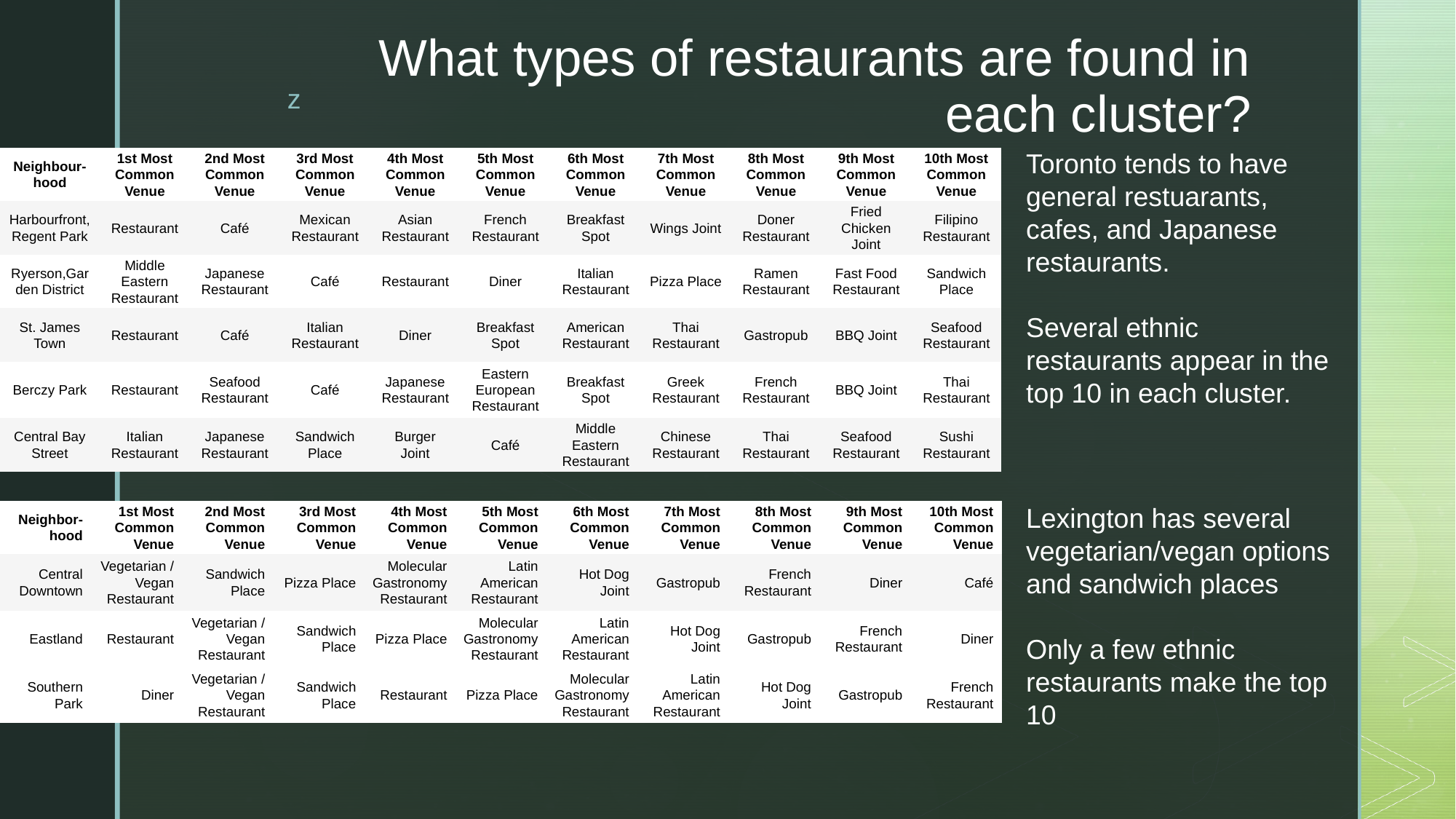

# What types of restaurants are found in each cluster?
Toronto tends to have general restuarants, cafes, and Japanese restaurants.

Several ethnic restaurants appear in the top 10 in each cluster.
| Neighbour-hood | 1st Most Common Venue | 2nd Most Common Venue | 3rd Most Common Venue | 4th Most Common Venue | 5th Most Common Venue | 6th Most Common Venue | 7th Most Common Venue | 8th Most Common Venue | 9th Most Common Venue | 10th Most Common Venue |
| --- | --- | --- | --- | --- | --- | --- | --- | --- | --- | --- |
| Harbourfront,Regent Park | Restaurant | Café | Mexican Restaurant | Asian Restaurant | French Restaurant | Breakfast Spot | Wings Joint | Doner Restaurant | Fried Chicken Joint | Filipino Restaurant |
| Ryerson,Garden District | Middle Eastern Restaurant | Japanese Restaurant | Café | Restaurant | Diner | Italian Restaurant | Pizza Place | Ramen Restaurant | Fast Food Restaurant | Sandwich Place |
| St. James Town | Restaurant | Café | Italian Restaurant | Diner | Breakfast Spot | American Restaurant | Thai Restaurant | Gastropub | BBQ Joint | Seafood Restaurant |
| Berczy Park | Restaurant | Seafood Restaurant | Café | Japanese Restaurant | Eastern European Restaurant | Breakfast Spot | Greek Restaurant | French Restaurant | BBQ Joint | Thai Restaurant |
| Central Bay Street | Italian Restaurant | Japanese Restaurant | Sandwich Place | Burger Joint | Café | Middle Eastern Restaurant | Chinese Restaurant | Thai Restaurant | Seafood Restaurant | Sushi Restaurant |
Lexington has several vegetarian/vegan options and sandwich places

Only a few ethnic restaurants make the top 10
| Neighbor-hood | 1st Most Common Venue | 2nd Most Common Venue | 3rd Most Common Venue | 4th Most Common Venue | 5th Most Common Venue | 6th Most Common Venue | 7th Most Common Venue | 8th Most Common Venue | 9th Most Common Venue | 10th Most Common Venue |
| --- | --- | --- | --- | --- | --- | --- | --- | --- | --- | --- |
| Central Downtown | Vegetarian / Vegan Restaurant | Sandwich Place | Pizza Place | Molecular Gastronomy Restaurant | Latin American Restaurant | Hot Dog Joint | Gastropub | French Restaurant | Diner | Café |
| Eastland | Restaurant | Vegetarian / Vegan Restaurant | Sandwich Place | Pizza Place | Molecular Gastronomy Restaurant | Latin American Restaurant | Hot Dog Joint | Gastropub | French Restaurant | Diner |
| Southern Park | Diner | Vegetarian / Vegan Restaurant | Sandwich Place | Restaurant | Pizza Place | Molecular Gastronomy Restaurant | Latin American Restaurant | Hot Dog Joint | Gastropub | French Restaurant |